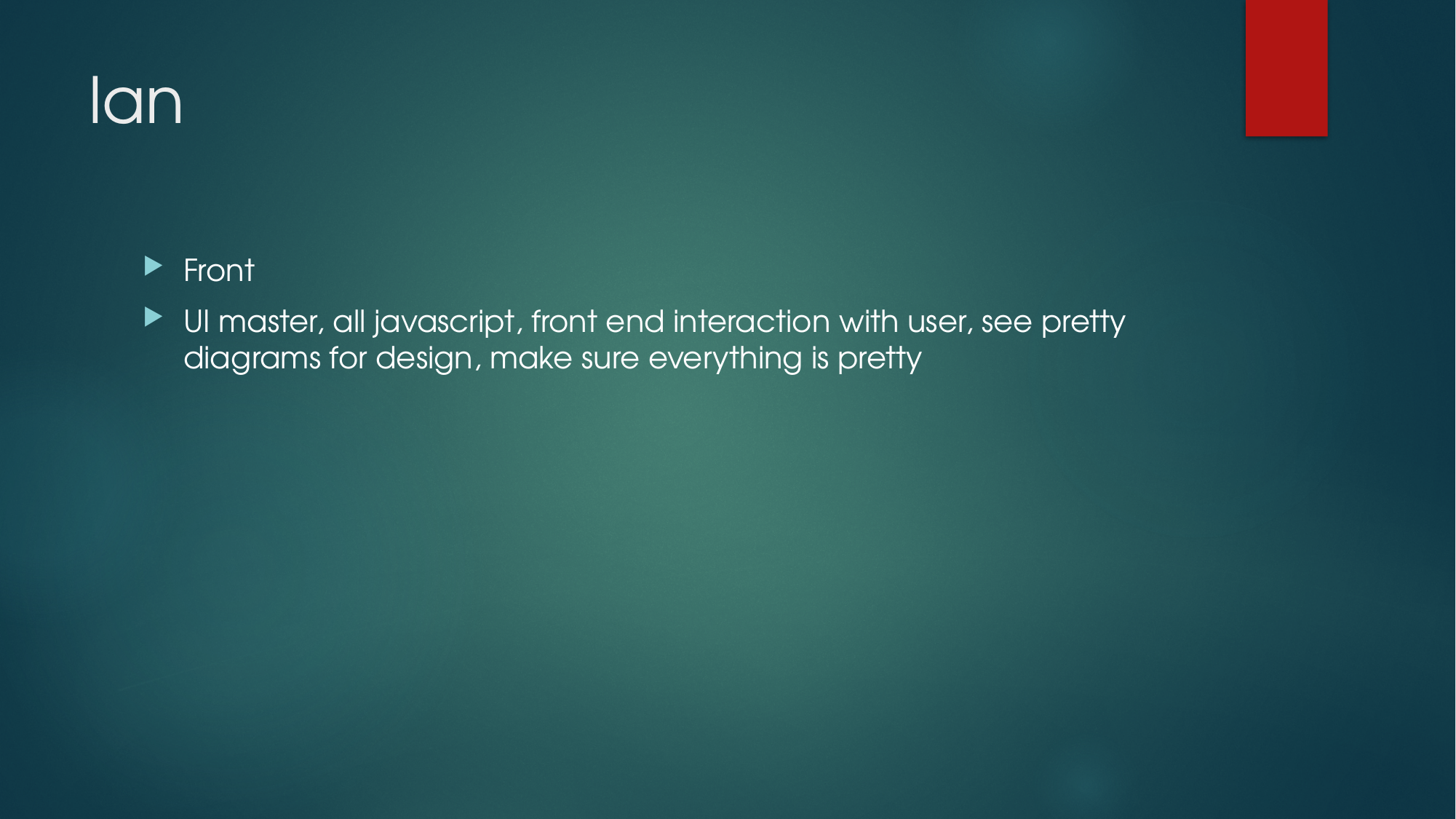

# Ian
Front
UI master, all javascript, front end interaction with user, see pretty diagrams for design, make sure everything is pretty